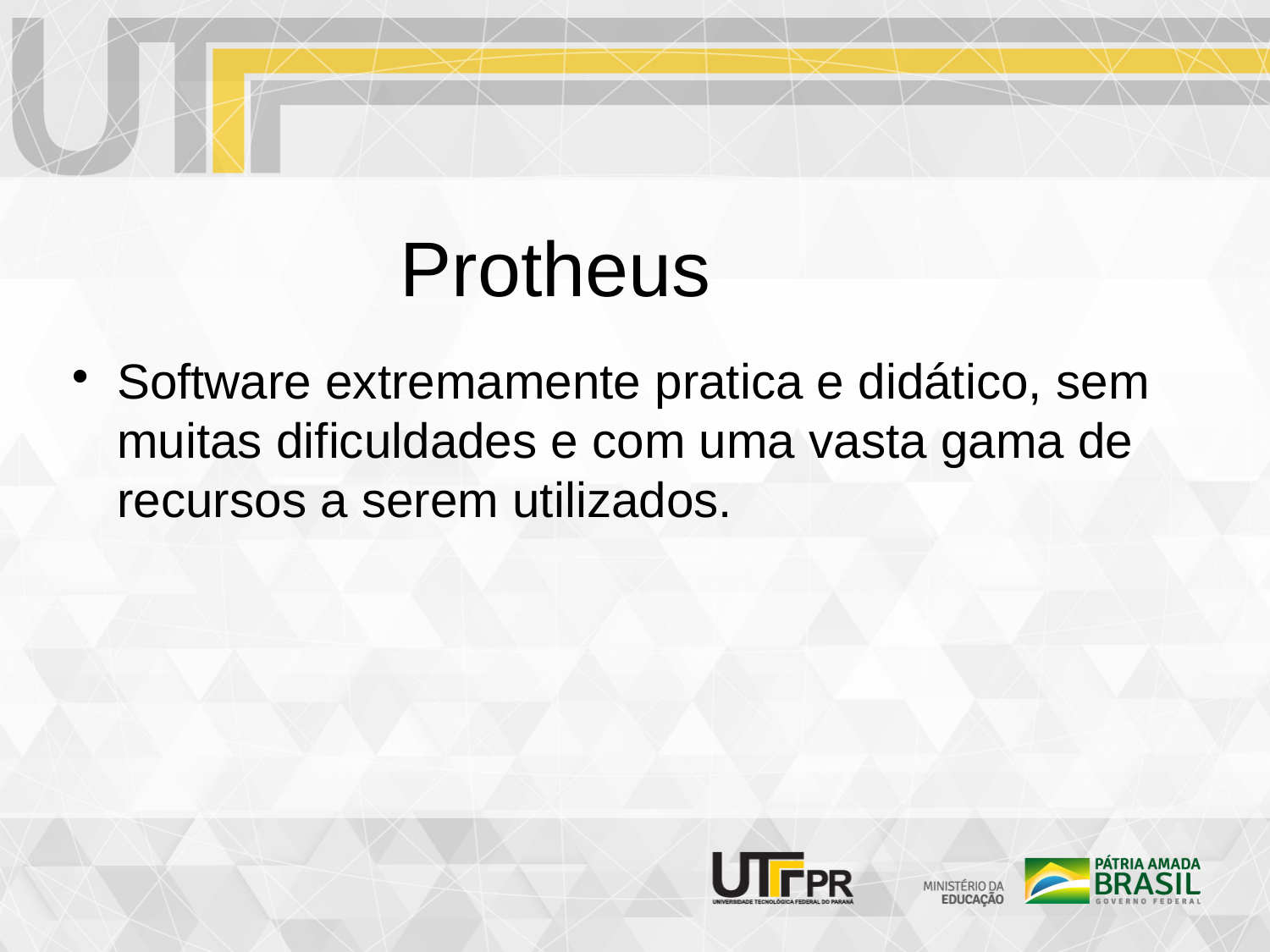

Protheus
Software extremamente pratica e didático, sem muitas dificuldades e com uma vasta gama de recursos a serem utilizados.